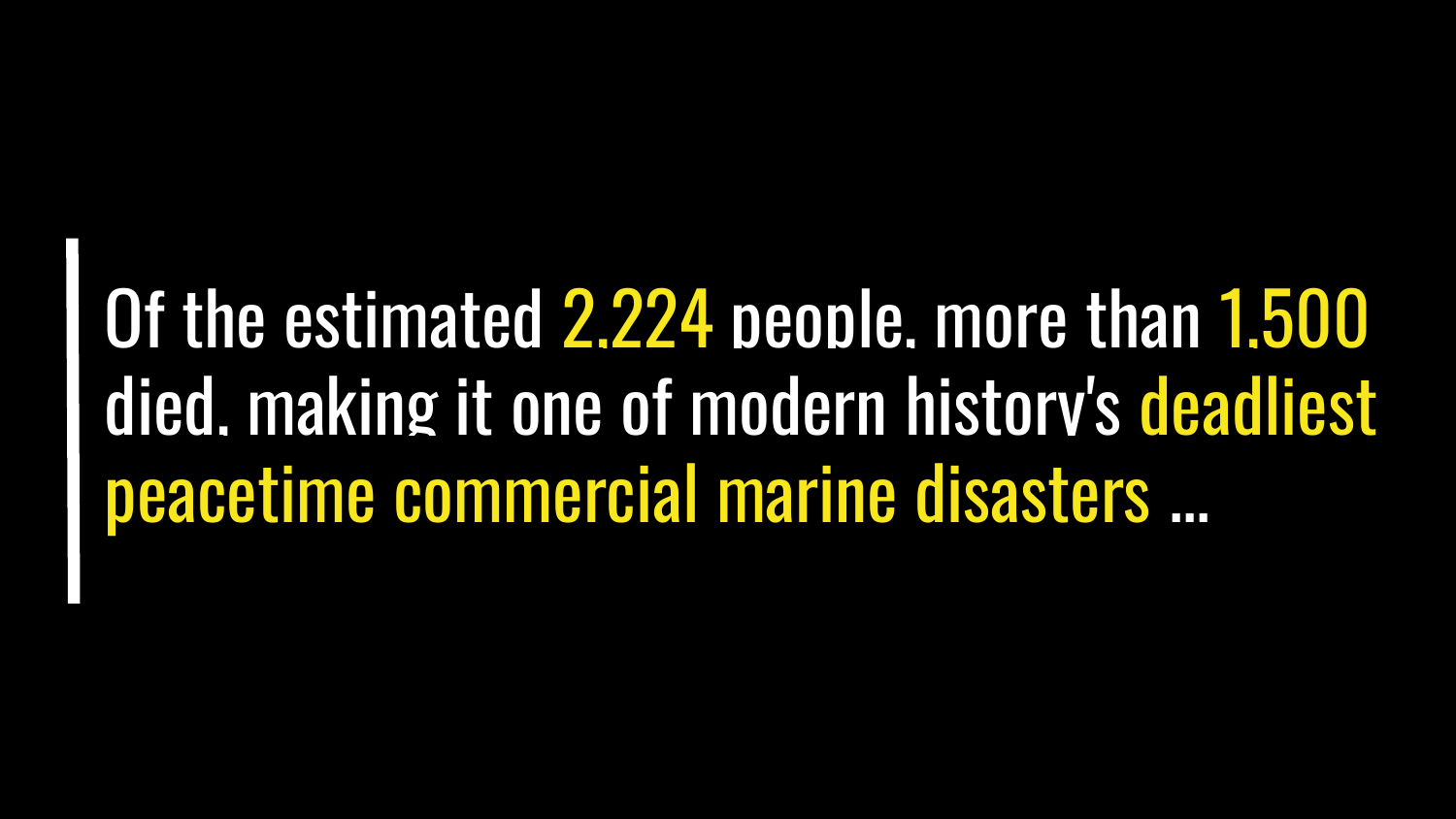

Of the estimated 2,224 people, more than 1,500 died, making it one of modern history's deadliest peacetime commercial marine disasters ...